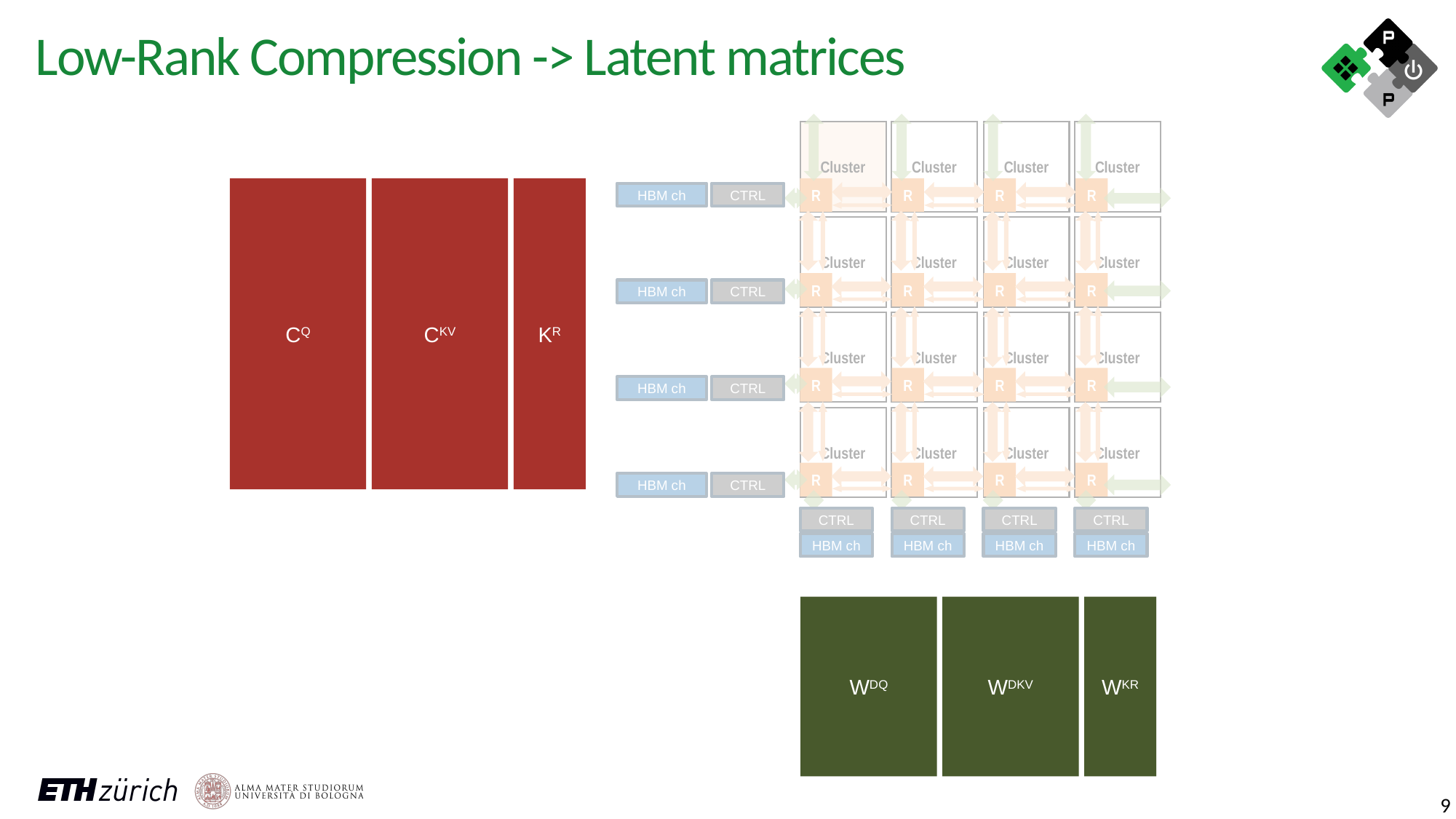

Low-Rank Compression -> Latent matrices

Cluster
Cluster
Cluster
Cluster
Cluster
Cluster
Cluster
Cluster
Cluster
Cluster
Cluster
Cluster
Cluster
Cluster
Cluster
Cluster
R
R
R
R

R
R
R
R

R
R
R
R

R
R
R
R

HBM ch
CTRL
CTRL
CTRL
CTRL
HBM ch
HBM ch
HBM ch
CTRL
CTRL
CTRL
CTRL
HBM ch
HBM ch
HBM ch
HBM ch
CQ
CKV
KR
WDQ
WDKV
WKR
9